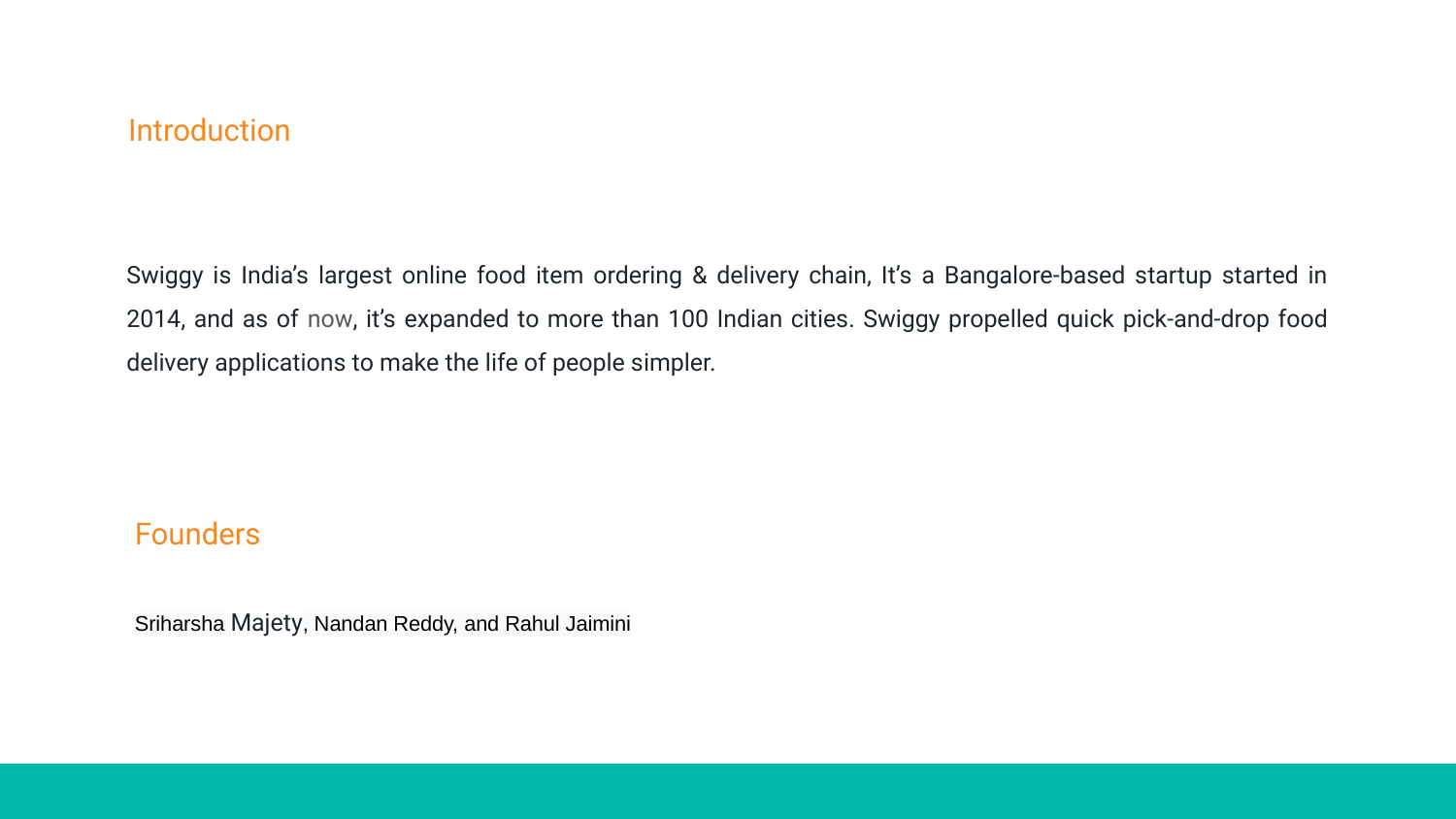

Introduction
Swiggy is India’s largest online food item ordering & delivery chain, It’s a Bangalore-based startup started in 2014, and as of now, it’s expanded to more than 100 Indian cities. Swiggy propelled quick pick-and-drop food delivery applications to make the life of people simpler.
Founders
Sriharsha Majety, Nandan Reddy, and Rahul Jaimini